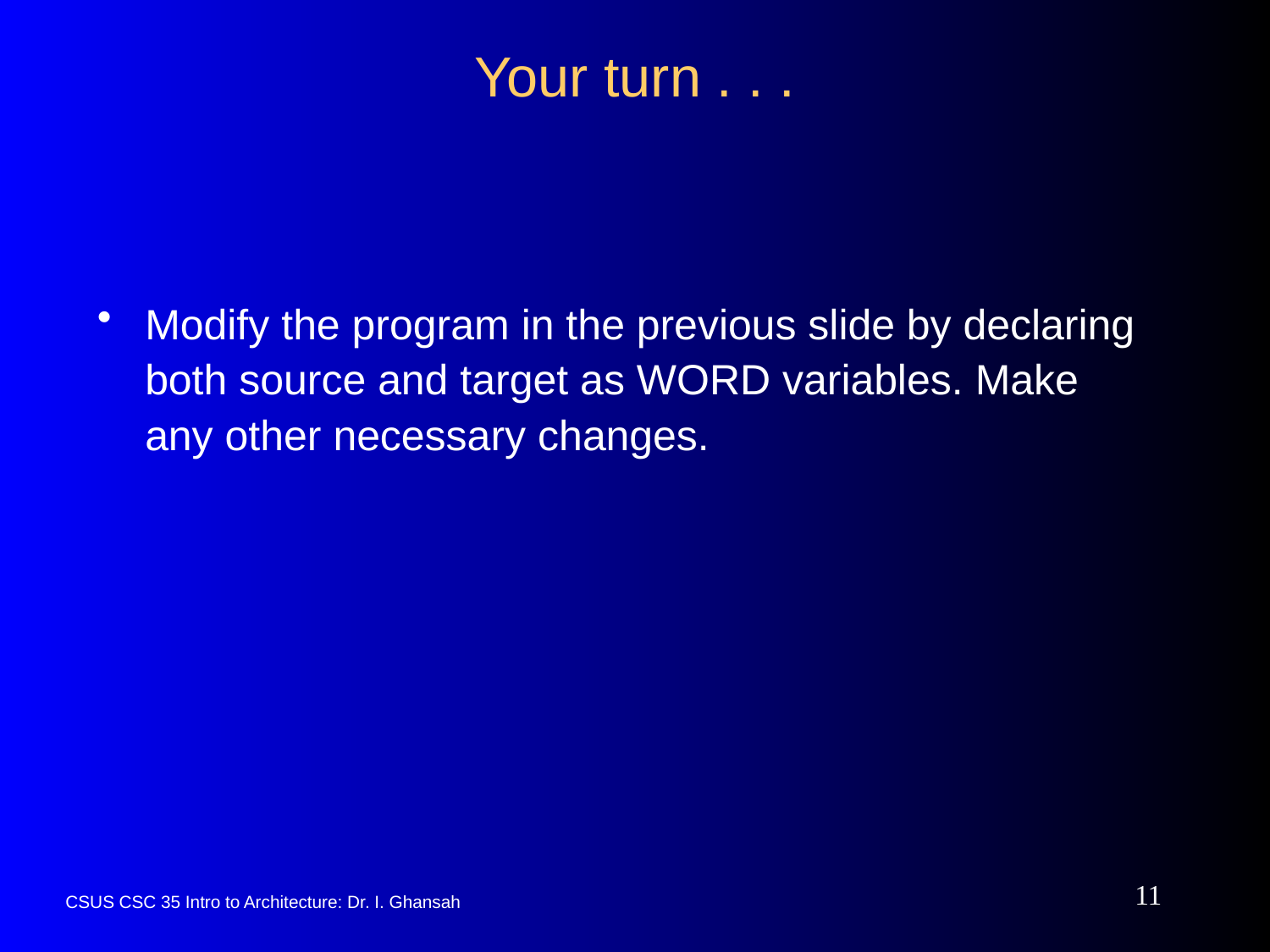

# Your turn . . .
Modify the program in the previous slide by declaring both source and target as WORD variables. Make any other necessary changes.
11
CSUS CSC 35 Intro to Architecture: Dr. I. Ghansah